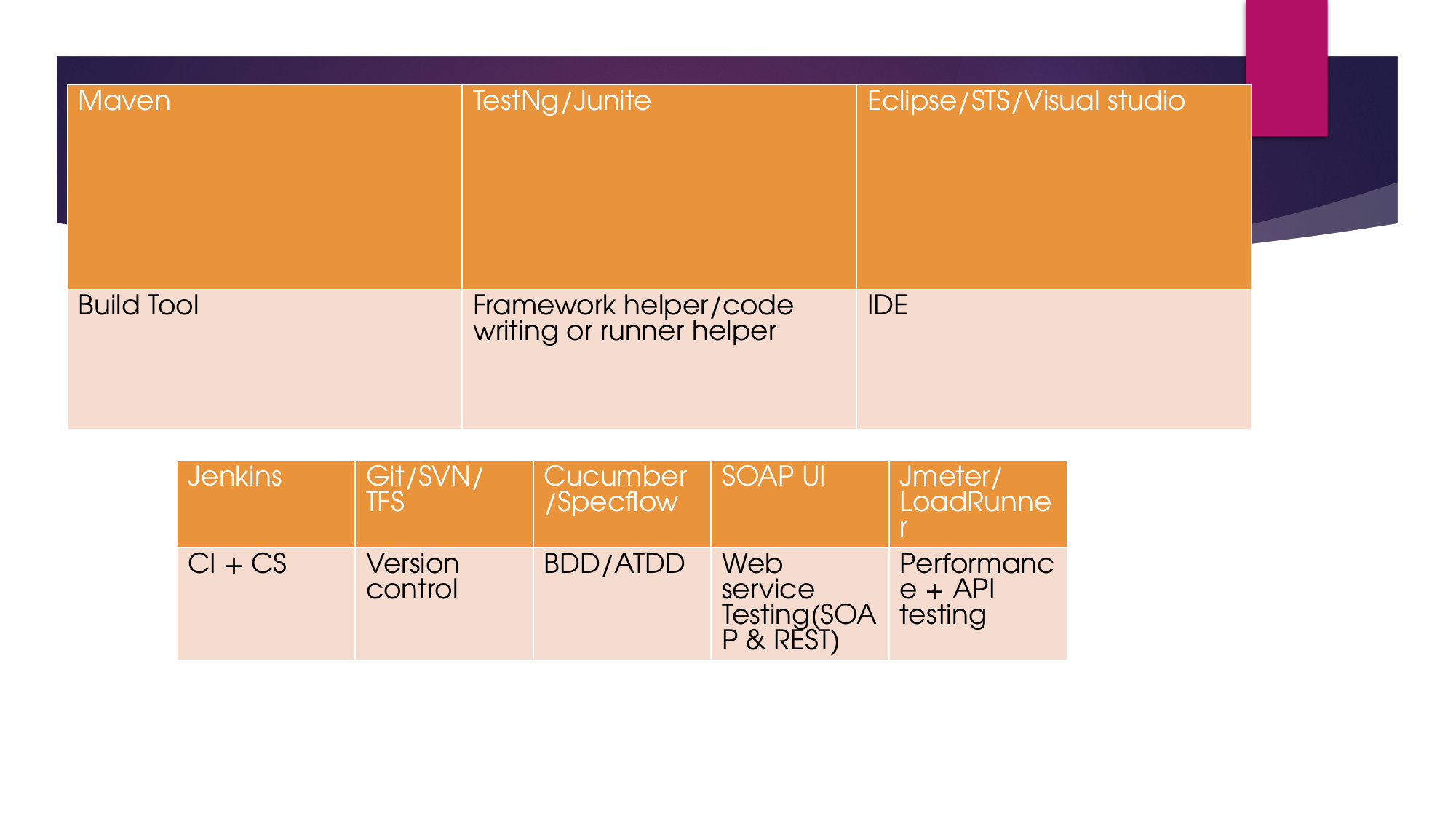

| Maven | TestNg/Junite | Eclipse/STS/Visual studio |
| --- | --- | --- |
| Build Tool | Framework helper/code writing or runner helper | IDE |
#
| Jenkins | Git/SVN/TFS | Cucumber/Specflow | SOAP UI | Jmeter/ LoadRunner |
| --- | --- | --- | --- | --- |
| CI + CS | Version control | BDD/ATDD | Web service Testing(SOAP & REST) | Performance + API testing |